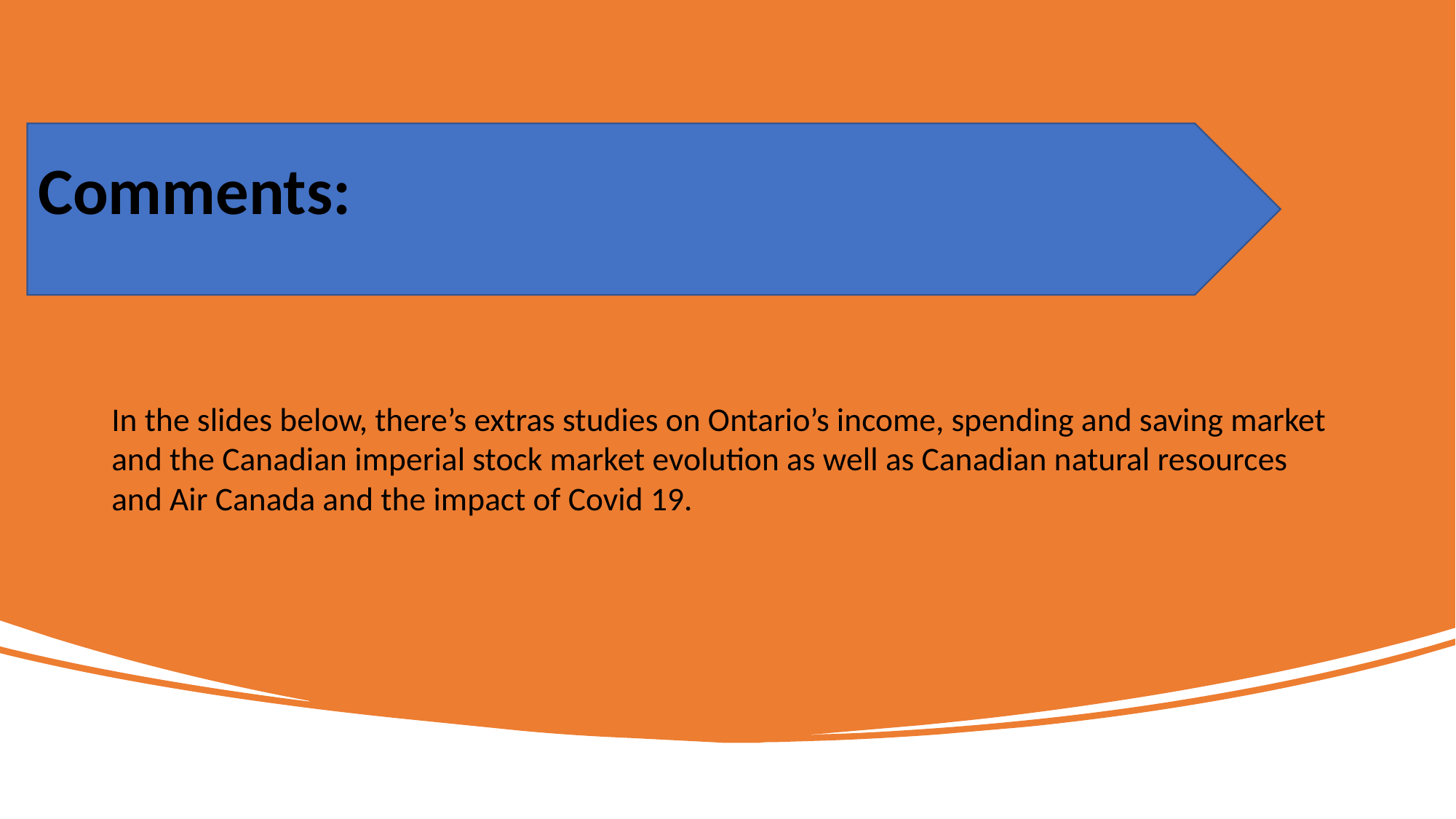

Comments:
In the slides below, there’s extras studies on Ontario’s income, spending and saving market and the Canadian imperial stock market evolution as well as Canadian natural resources and Air Canada and the impact of Covid 19.